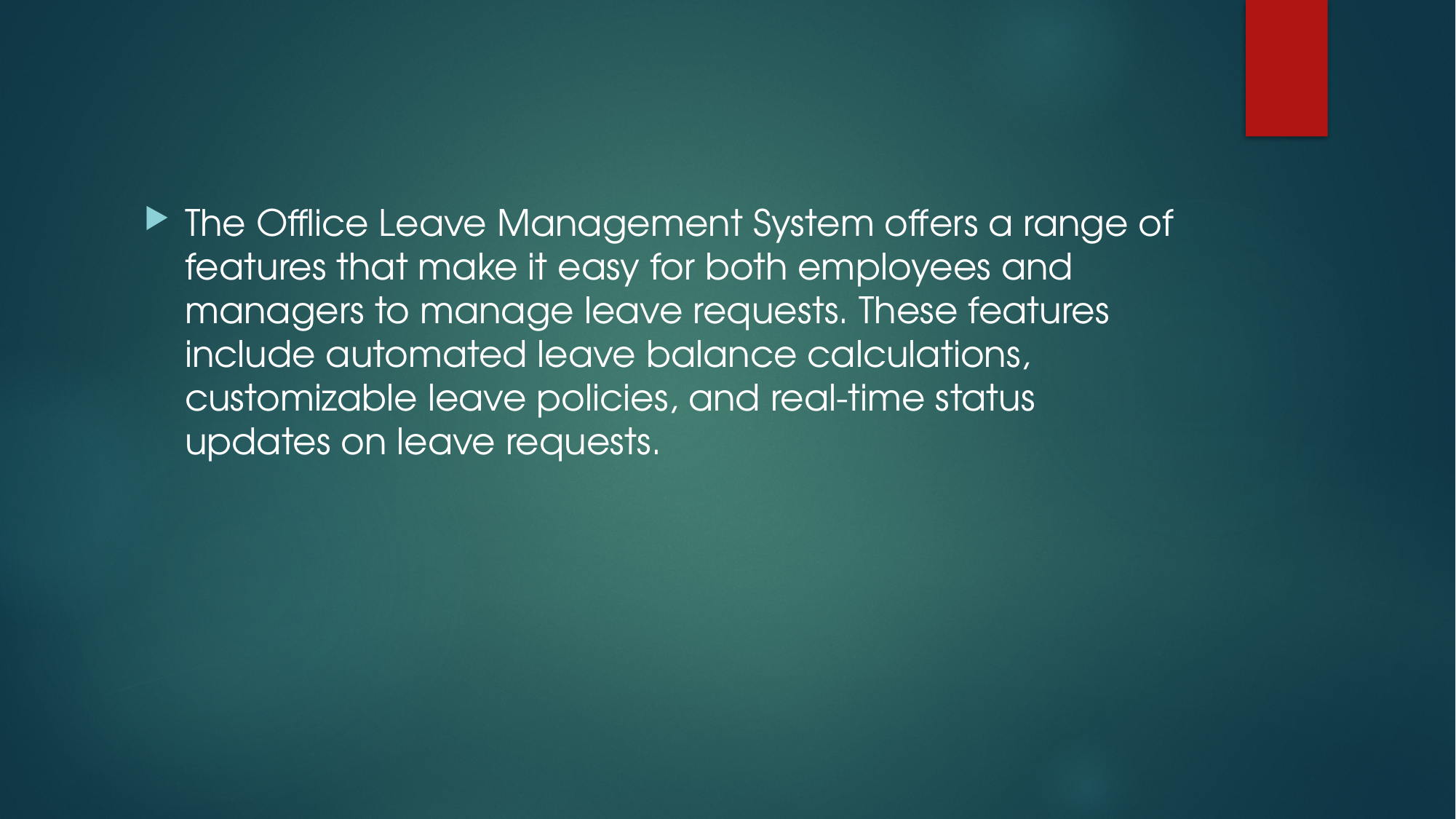

#
The Offlice Leave Management System offers a range of features that make it easy for both employees and managers to manage leave requests. These features include automated leave balance calculations, customizable leave policies, and real-time status updates on leave requests.